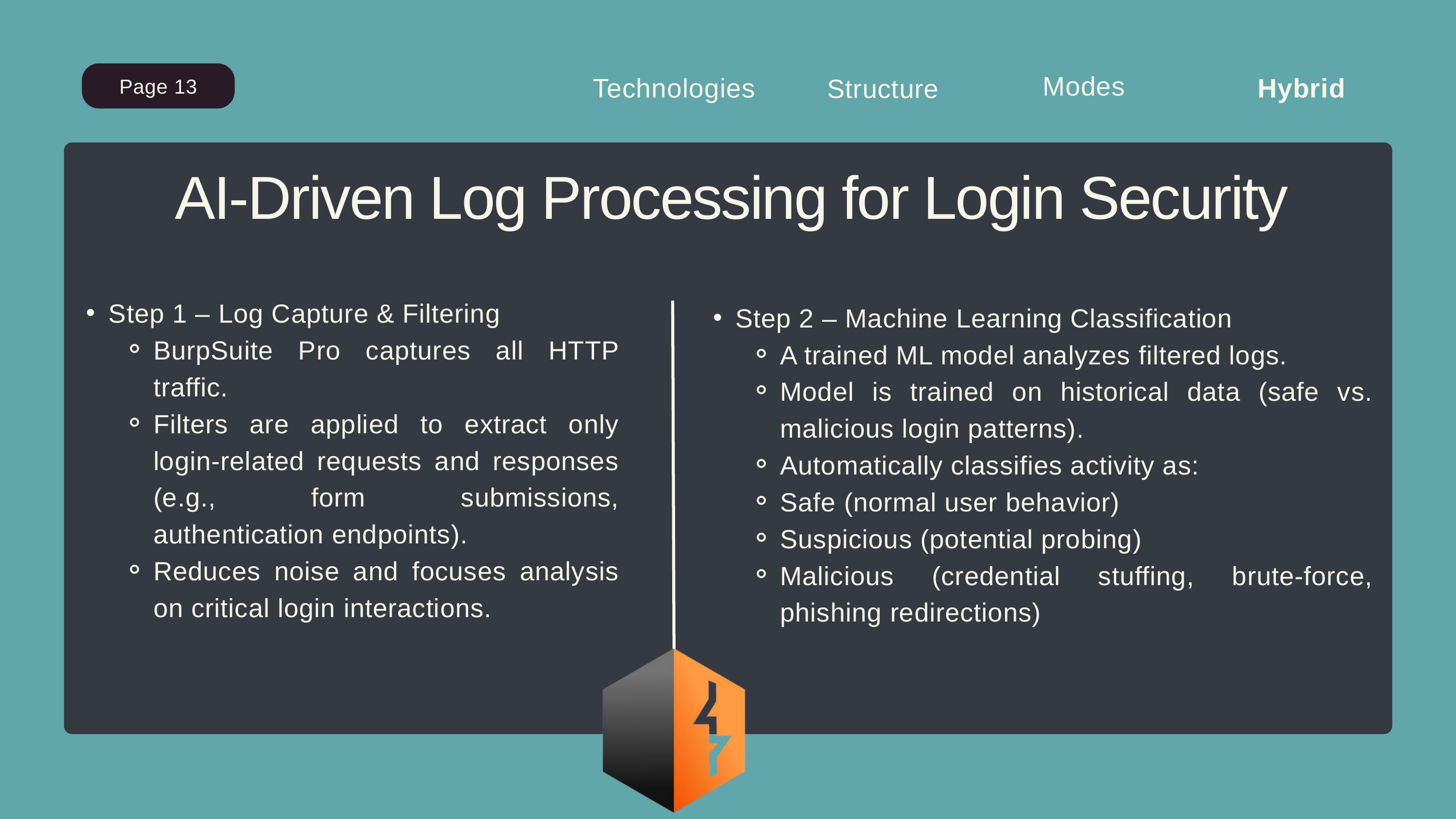

Modes
Technologies
Hybrid
Structure
Page 13

AI-Driven Log Processing for Login Security

Step 1 – Log Capture & Filtering
BurpSuite Pro captures all HTTP traffic.
Filters are applied to extract only login-related requests and responses (e.g., form submissions, authentication endpoints).
Reduces noise and focuses analysis on critical login interactions.

Step 2 – Machine Learning Classification
A trained ML model analyzes filtered logs.
Model is trained on historical data (safe vs. malicious login patterns).
Automatically classifies activity as:
Safe (normal user behavior)
Suspicious (potential probing)
Malicious (credential stuffing, brute-force, phishing redirections)